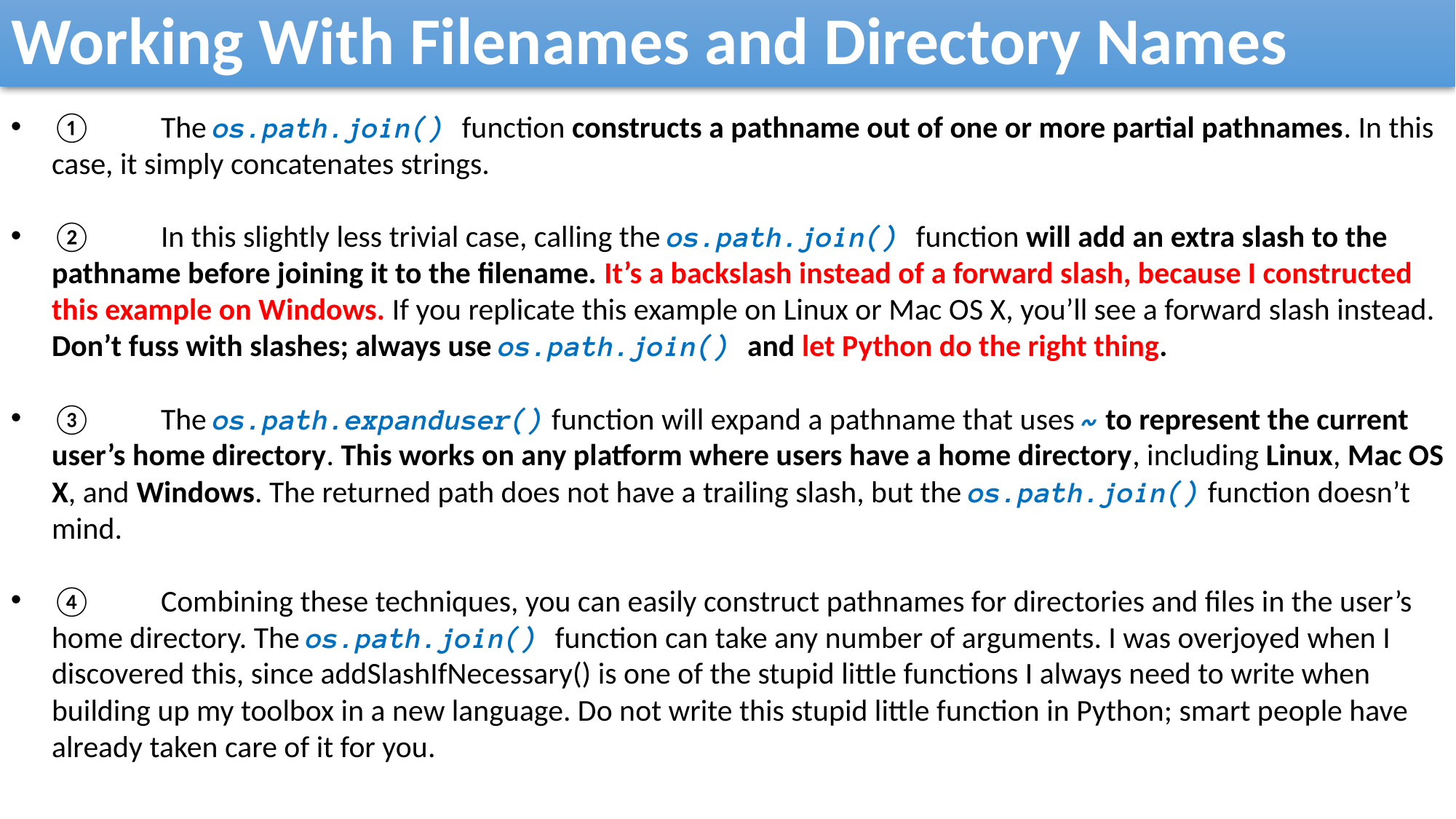

Working With Filenames and Directory Names
①	The os.path.join() function constructs a pathname out of one or more partial pathnames. In this case, it simply concatenates strings.

②	In this slightly less trivial case, calling the os.path.join() function will add an extra slash to the pathname before joining it to the filename. It’s a backslash instead of a forward slash, because I constructed this example on Windows. If you replicate this example on Linux or Mac OS X, you’ll see a forward slash instead. Don’t fuss with slashes; always use os.path.join() and let Python do the right thing.

③	The os.path.expanduser() function will expand a pathname that uses ~ to represent the current user’s home directory. This works on any platform where users have a home directory, including Linux, Mac OS X, and Windows. The returned path does not have a trailing slash, but the os.path.join() function doesn’t mind.

④	Combining these techniques, you can easily construct pathnames for directories and files in the user’s home directory. The os.path.join() function can take any number of arguments. I was overjoyed when I discovered this, since addSlashIfNecessary() is one of the stupid little functions I always need to write when building up my toolbox in a new language. Do not write this stupid little function in Python; smart people have already taken care of it for you.